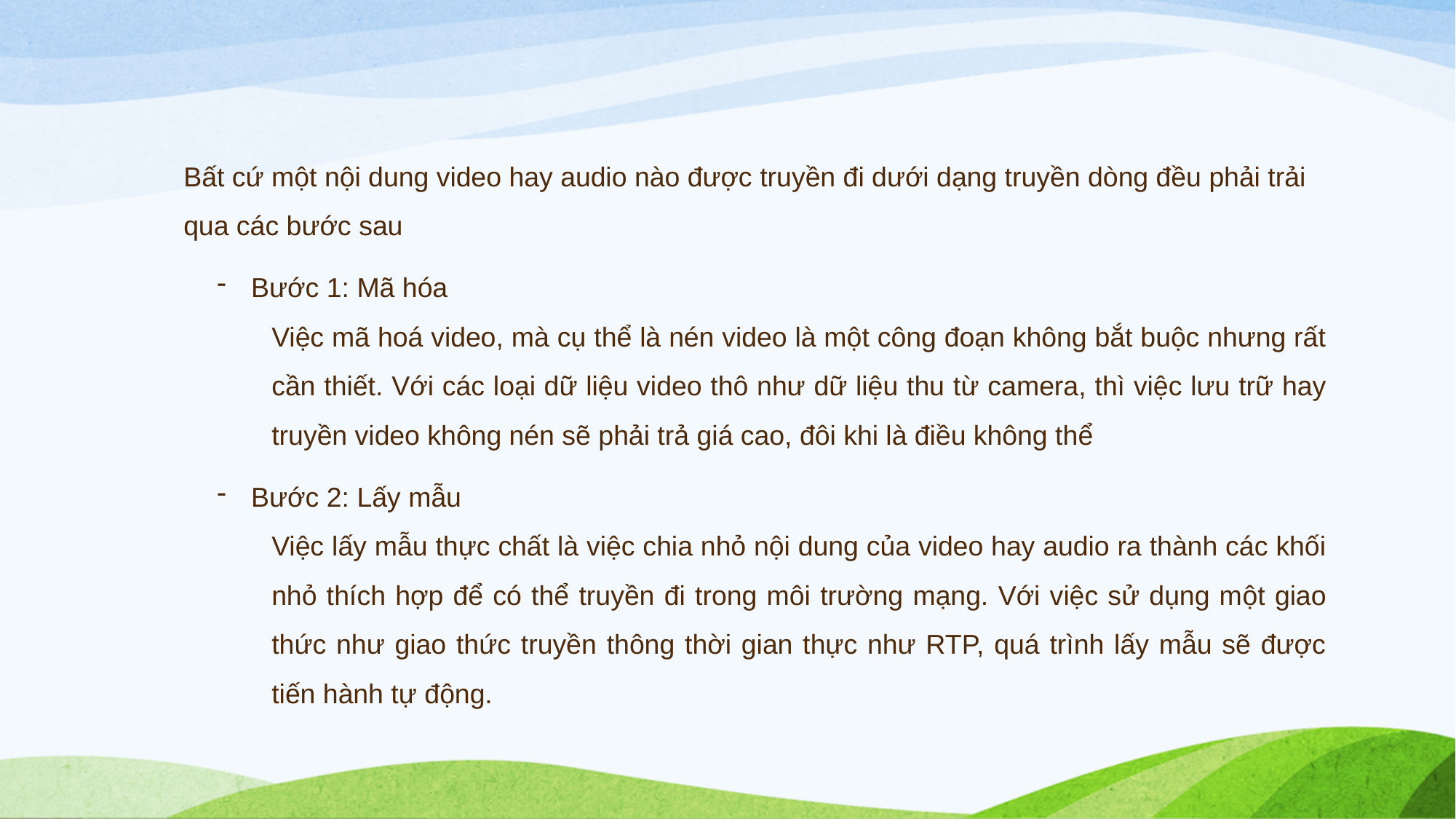

Bất cứ một nội dung video hay audio nào được truyền đi dưới dạng truyền dòng đều phải trải qua các bước sau
Bước 1: Mã hóa
Việc mã hoá video, mà cụ thể là nén video là một công đoạn không bắt buộc nhưng rất cần thiết. Với các loại dữ liệu video thô như dữ liệu thu từ camera, thì việc lưu trữ hay truyền video không nén sẽ phải trả giá cao, đôi khi là điều không thể
Bước 2: Lấy mẫu
Việc lấy mẫu thực chất là việc chia nhỏ nội dung của video hay audio ra thành các khối nhỏ thích hợp để có thể truyền đi trong môi trường mạng. Với việc sử dụng một giao thức như giao thức truyền thông thời gian thực như RTP, quá trình lấy mẫu sẽ được tiến hành tự động.